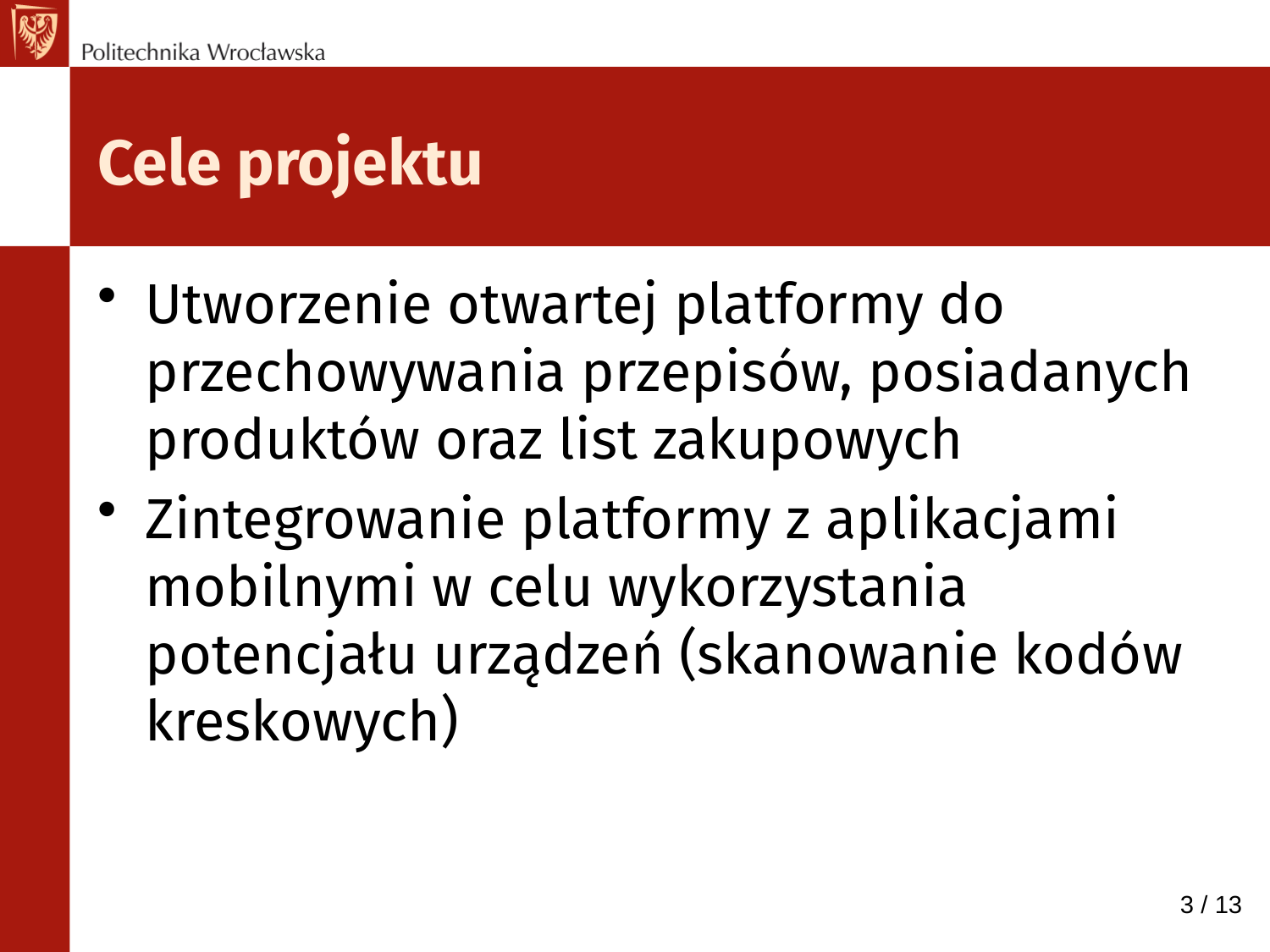

# Cele projektu
Utworzenie otwartej platformy do przechowywania przepisów, posiadanych produktów oraz list zakupowych
Zintegrowanie platformy z aplikacjami mobilnymi w celu wykorzystania potencjału urządzeń (skanowanie kodów kreskowych)
3 / 13